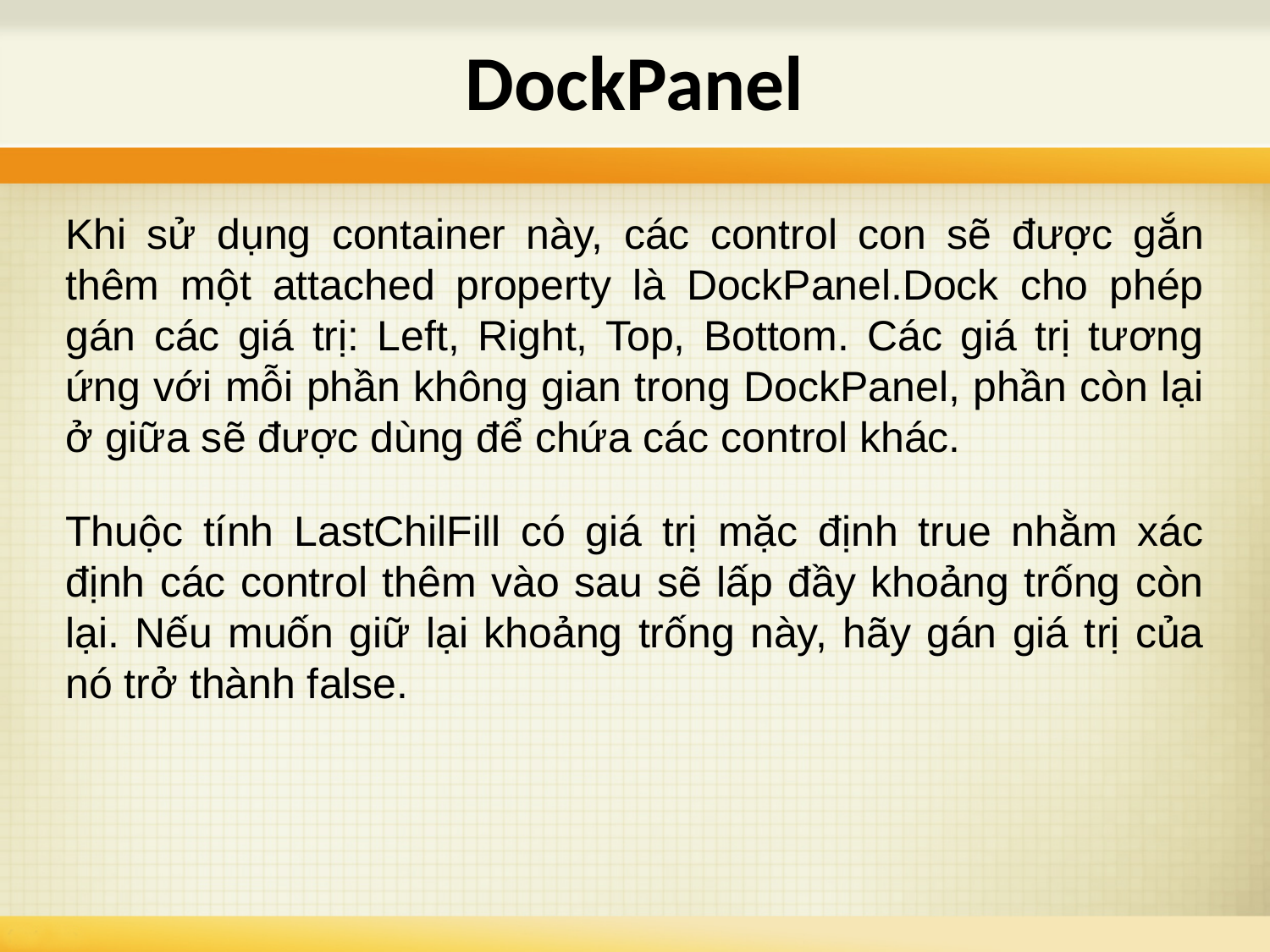

# DockPanel
Khi sử dụng container này, các control con sẽ được gắn thêm một attached property là DockPanel.Dock cho phép gán các giá trị: Left, Right, Top, Bottom. Các giá trị tương ứng với mỗi phần không gian trong DockPanel, phần còn lại ở giữa sẽ được dùng để chứa các control khác.
Thuộc tính LastChilFill có giá trị mặc định true nhằm xác định các control thêm vào sau sẽ lấp đầy khoảng trống còn lại. Nếu muốn giữ lại khoảng trống này, hãy gán giá trị của nó trở thành false.